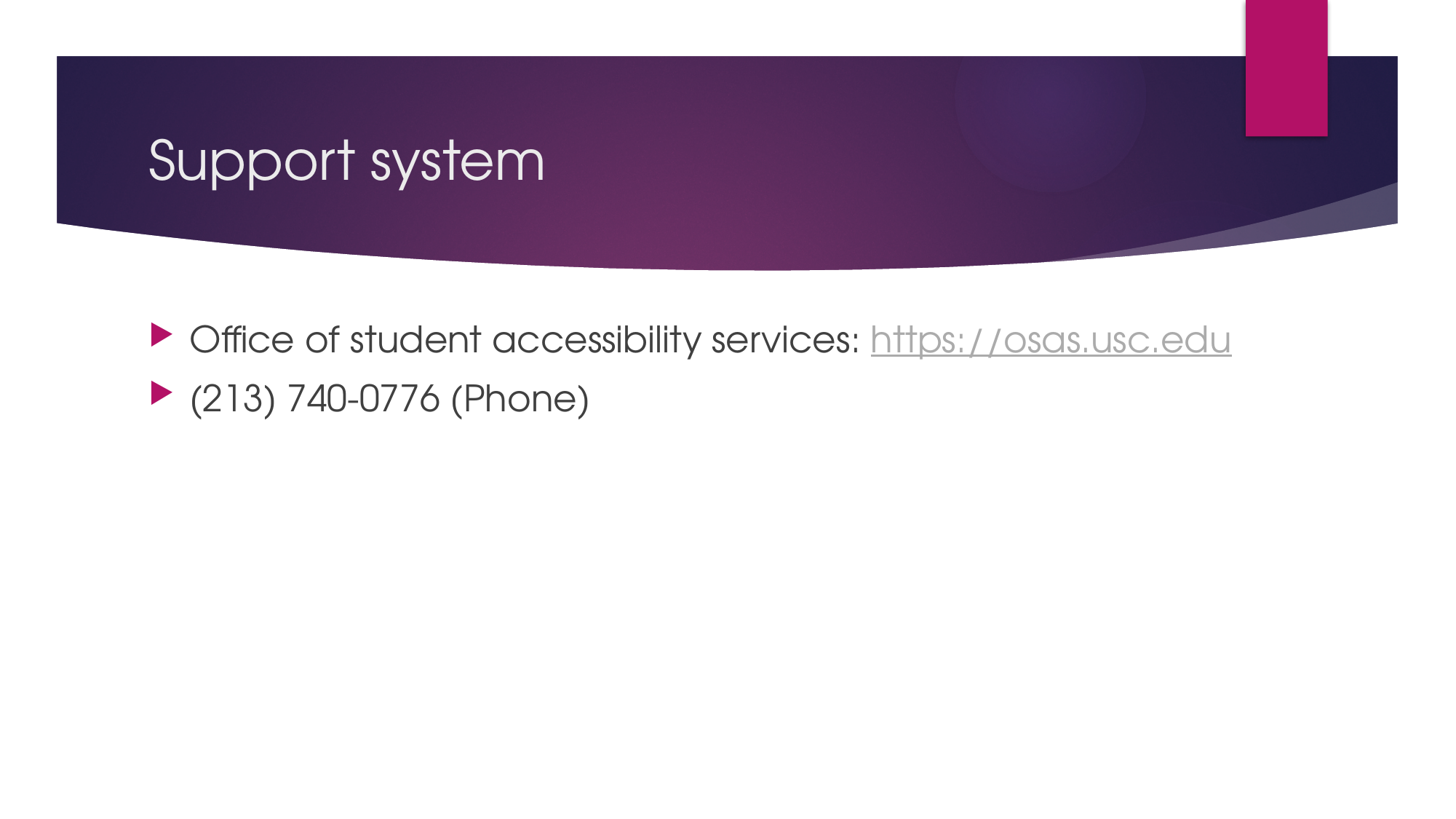

# Support system
Office of student accessibility services: https://osas.usc.edu
(213) 740-0776 (Phone)